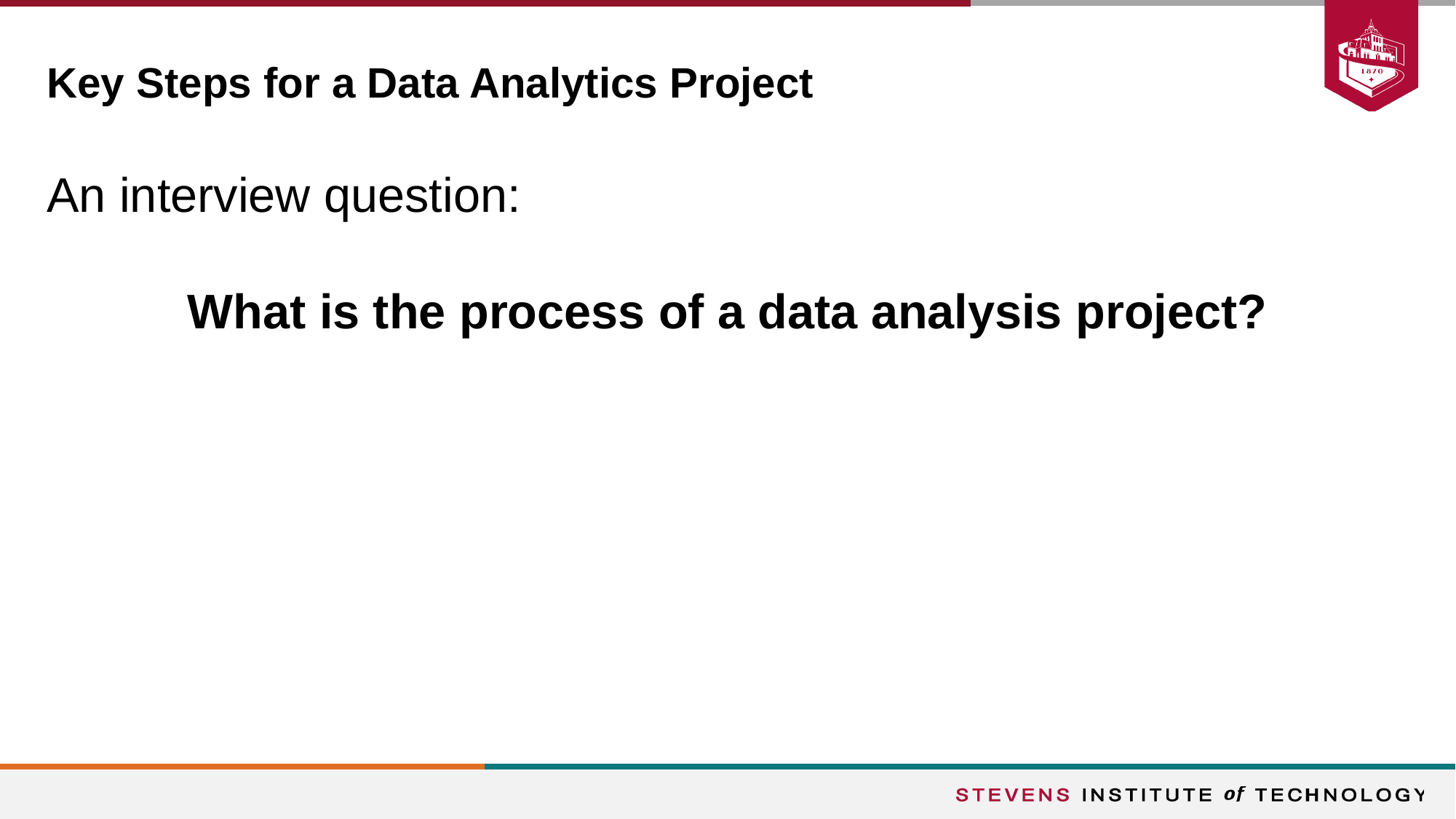

Key Steps for a Data Analytics Project

An interview question:

What is the process of a data analysis project?